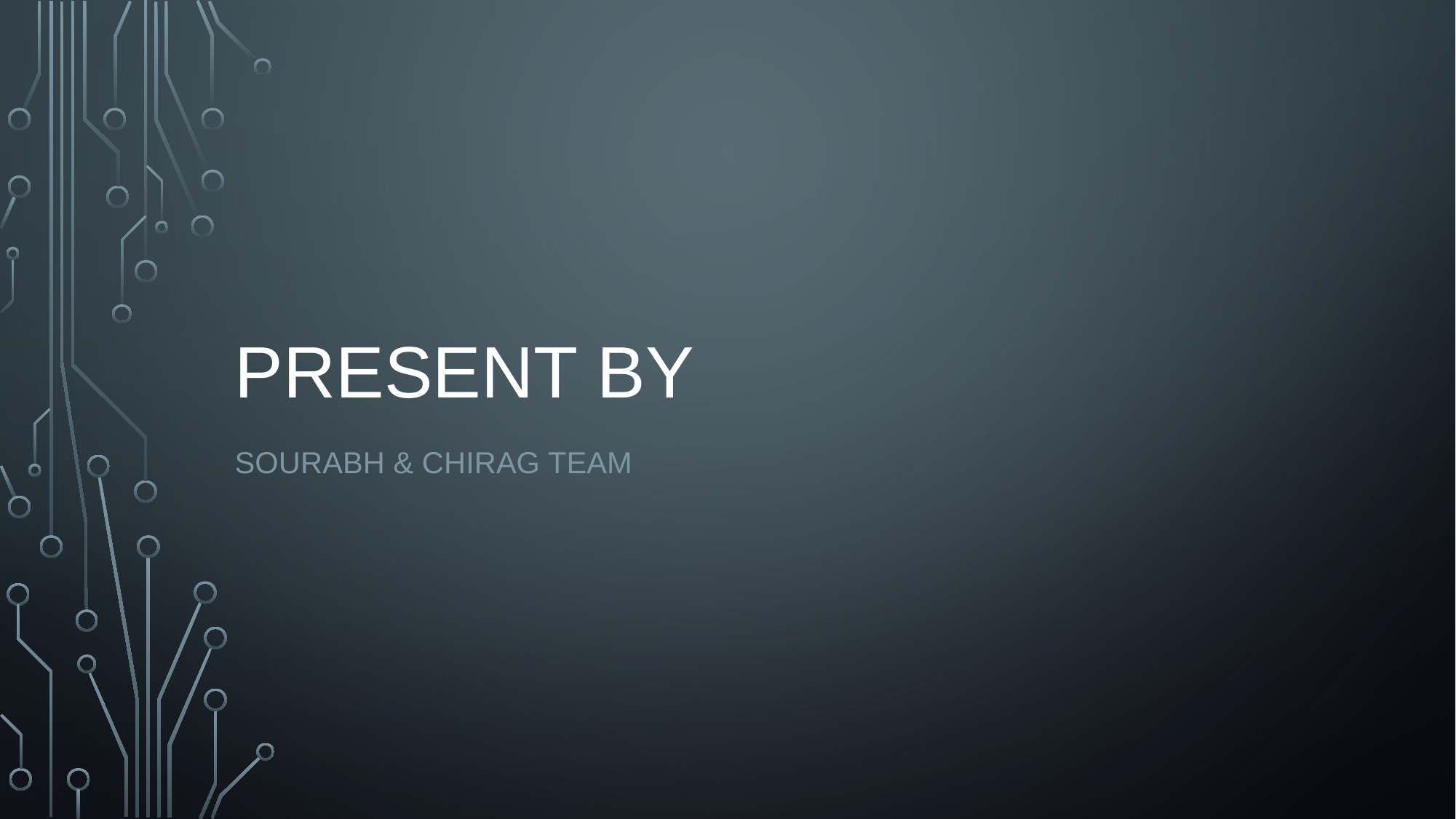

# Present By
Sourabh & Chirag Team